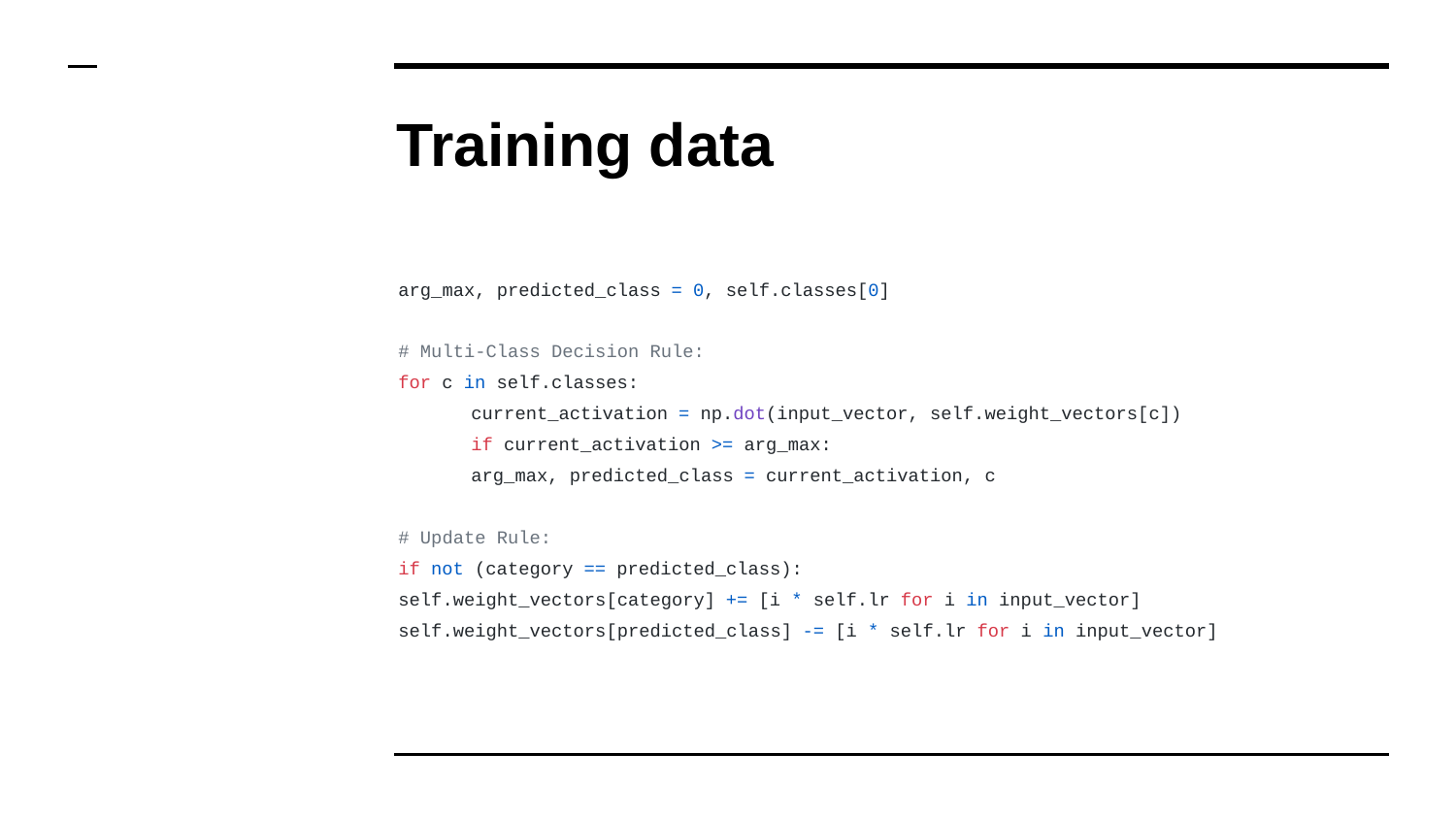

# Training data
arg_max, predicted_class = 0, self.classes[0]

# Multi-Class Decision Rule:
for c in self.classes:
current_activation = np.dot(input_vector, self.weight_vectors[c])
if current_activation >= arg_max:
arg_max, predicted_class = current_activation, c

# Update Rule:
if not (category == predicted_class):
self.weight_vectors[category] += [i * self.lr for i in input_vector]
self.weight_vectors[predicted_class] -= [i * self.lr for i in input_vector]